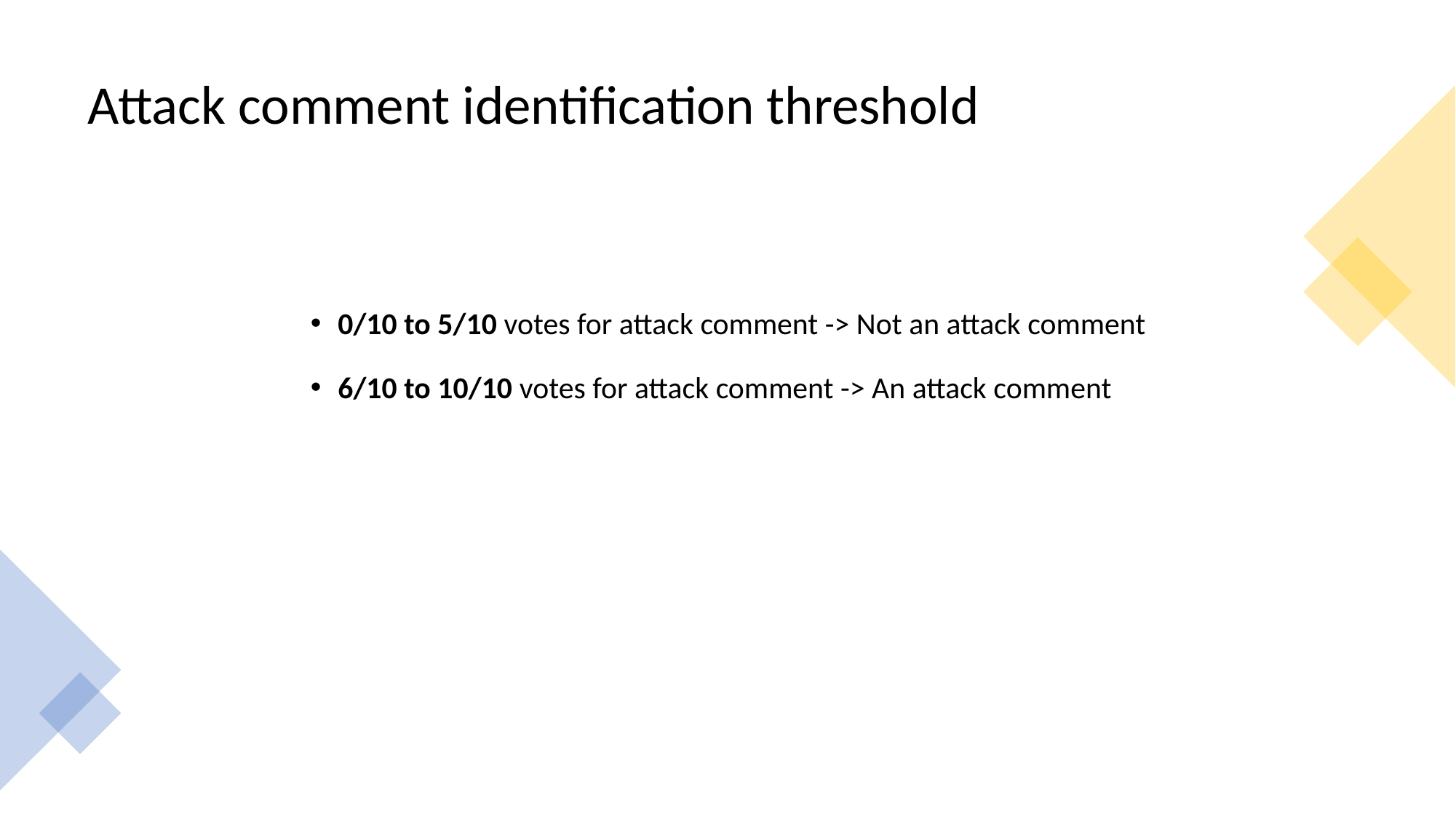

# Attack comment identification threshold

0/10 to 5/10 votes for attack comment -> Not an attack comment
6/10 to 10/10 votes for attack comment -> An attack comment